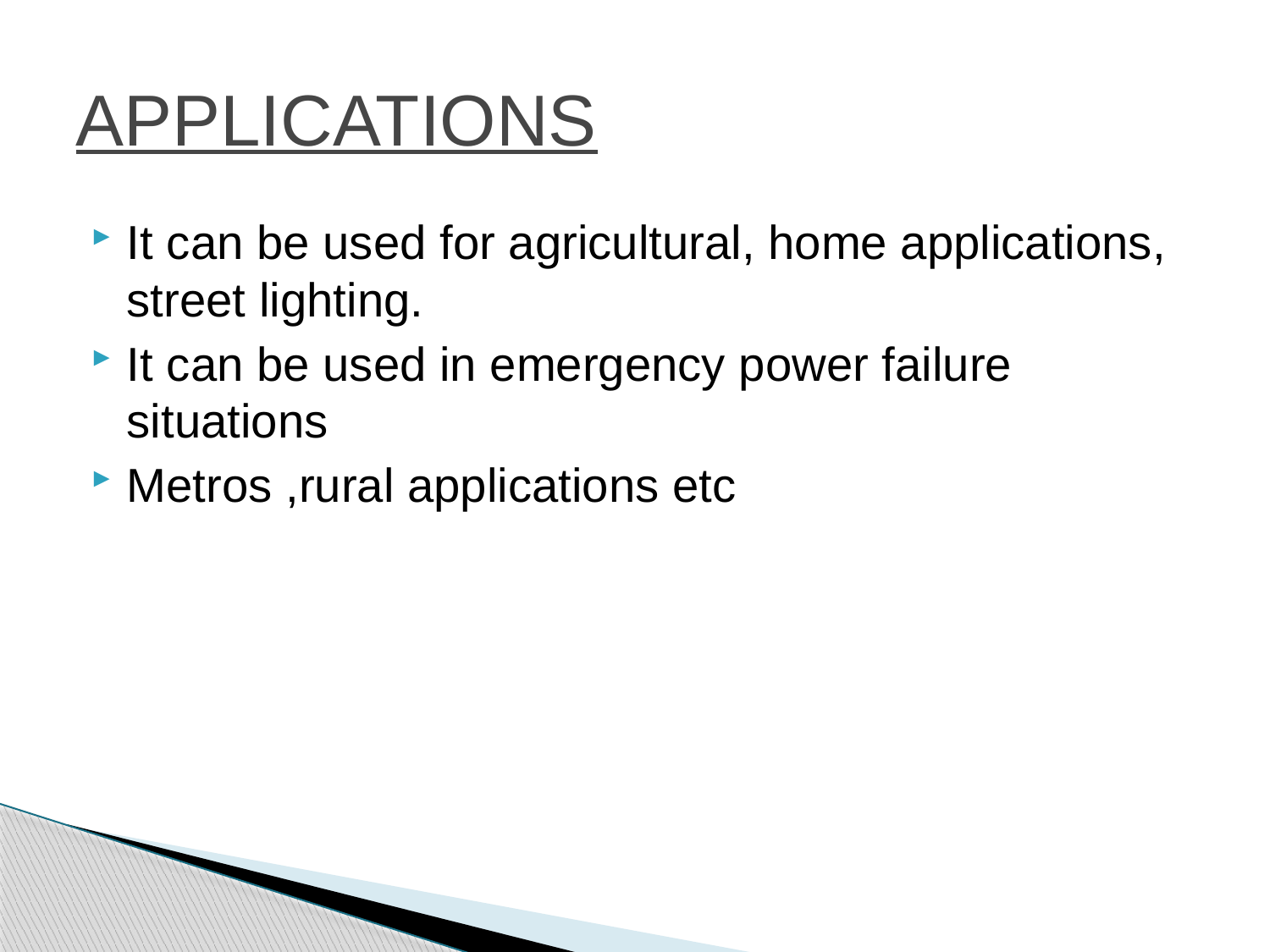

# APPLICATIONS
It can be used for agricultural, home applications, street lighting.
It can be used in emergency power failure situations
Metros ,rural applications etc